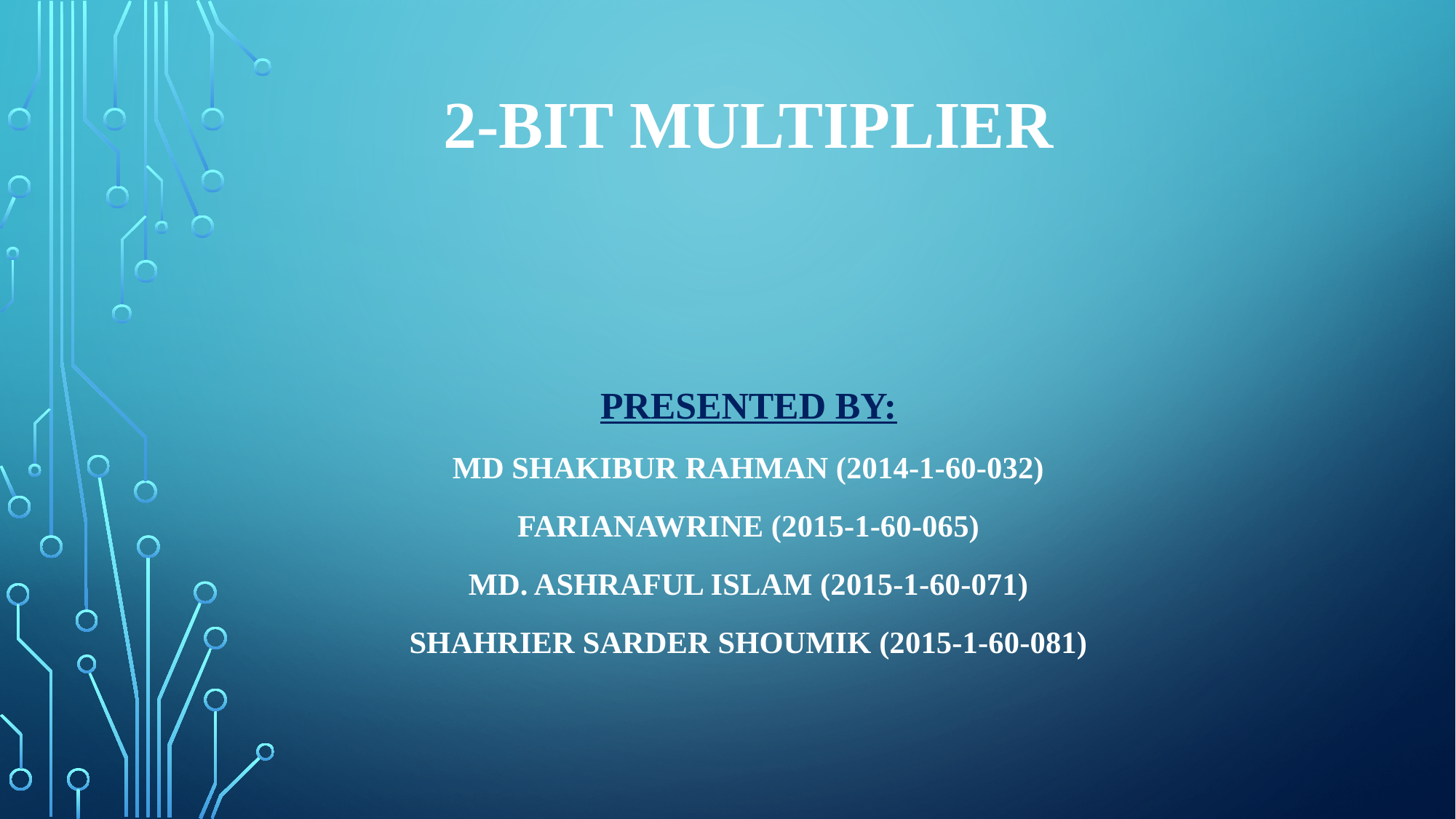

# 2-BIT MULTIPLIER
Presented By:
MD Shakibur Rahman (2014-1-60-032)
FariaNawrine (2015-1-60-065)
MD. Ashraful Islam (2015-1-60-071)
Shahrier Sarder Shoumik (2015-1-60-081)